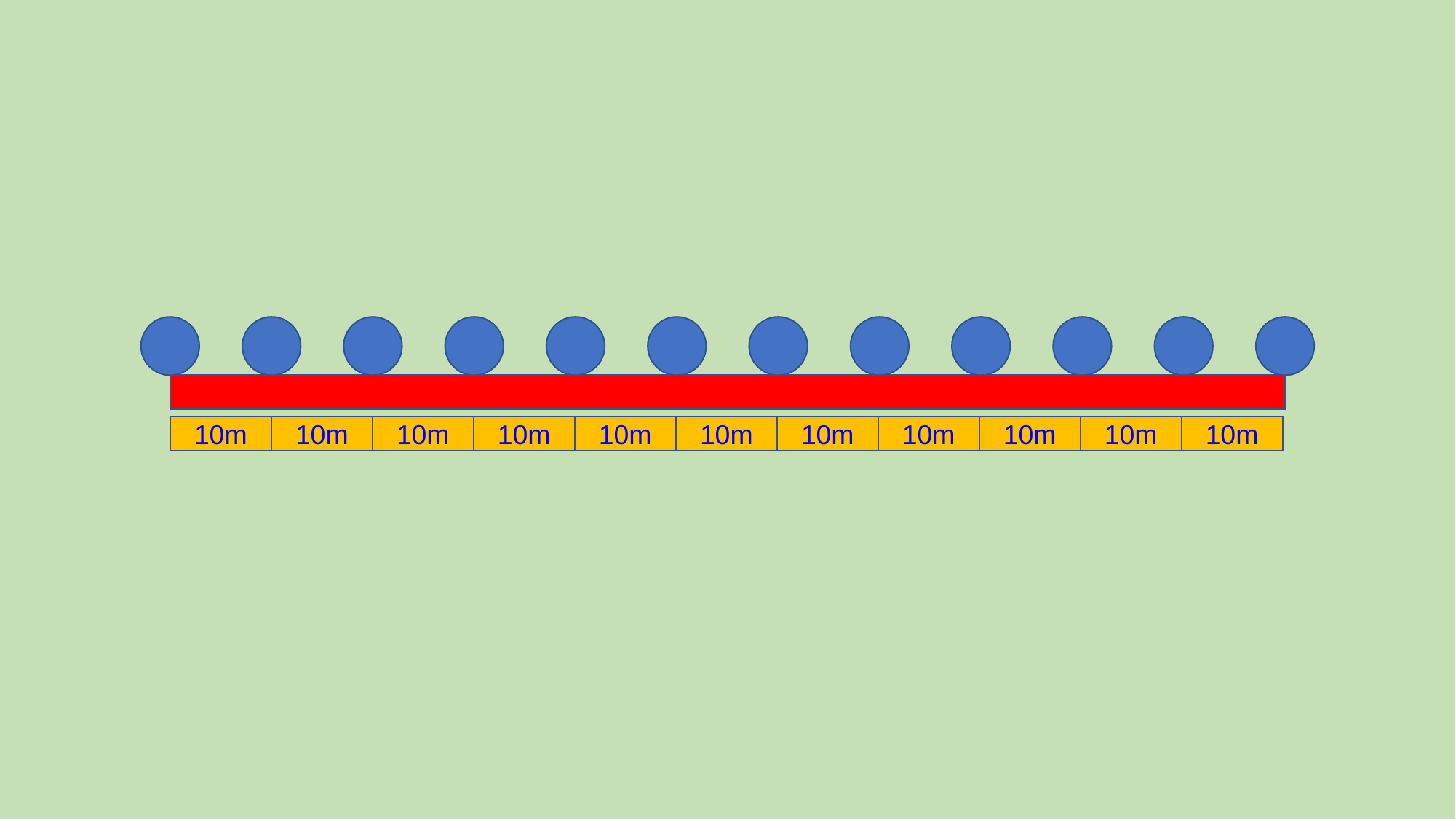

10m
10m
10m
10m
10m
10m
10m
10m
10m
10m
10m